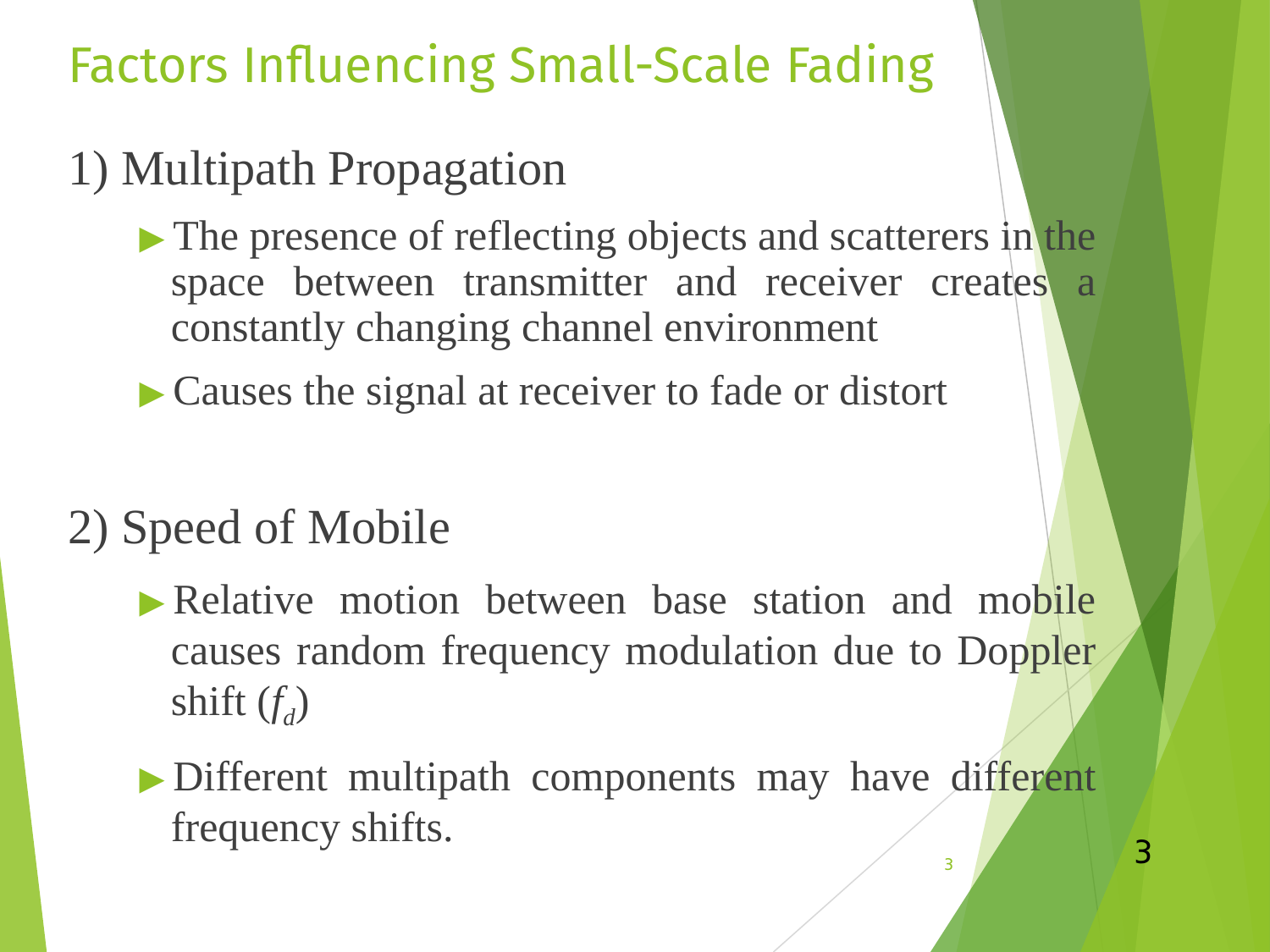

# Factors Influencing Small-Scale Fading
1) Multipath Propagation
The presence of reflecting objects and scatterers in the space between transmitter and receiver creates a constantly changing channel environment
Causes the signal at receiver to fade or distort

2) Speed of Mobile
Relative motion between base station and mobile causes random frequency modulation due to Doppler shift (fd)
Different multipath components may have different frequency shifts.
3